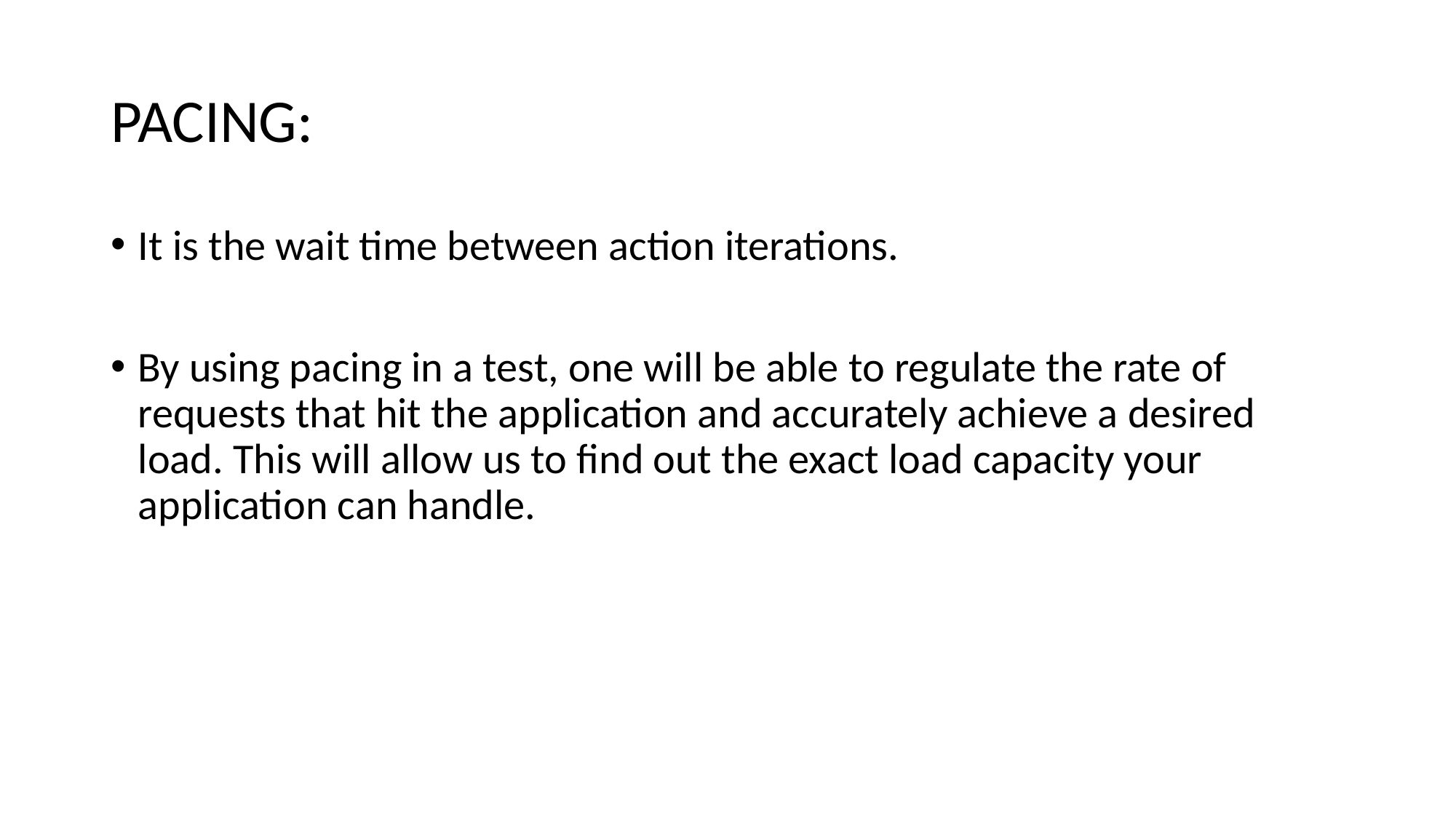

# PACING:
It is the wait time between action iterations.

By using pacing in a test, one will be able to regulate the rate of requests that hit the application and accurately achieve a desired load. This will allow us to find out the exact load capacity your application can handle.